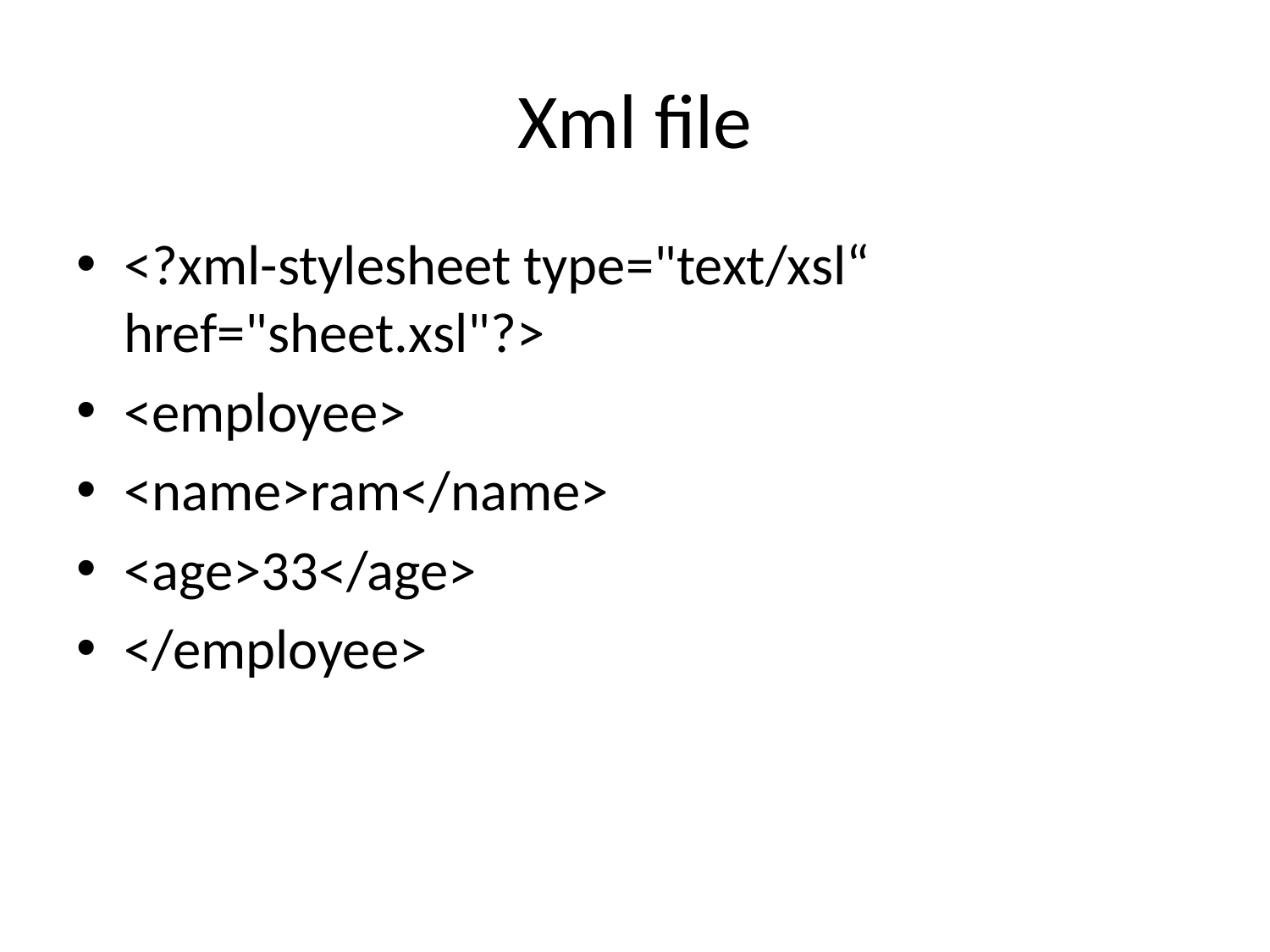

# Xml file
<?xml-stylesheet type="text/xsl“ href="sheet.xsl"?>
<employee>
<name>ram</name>
<age>33</age>
</employee>